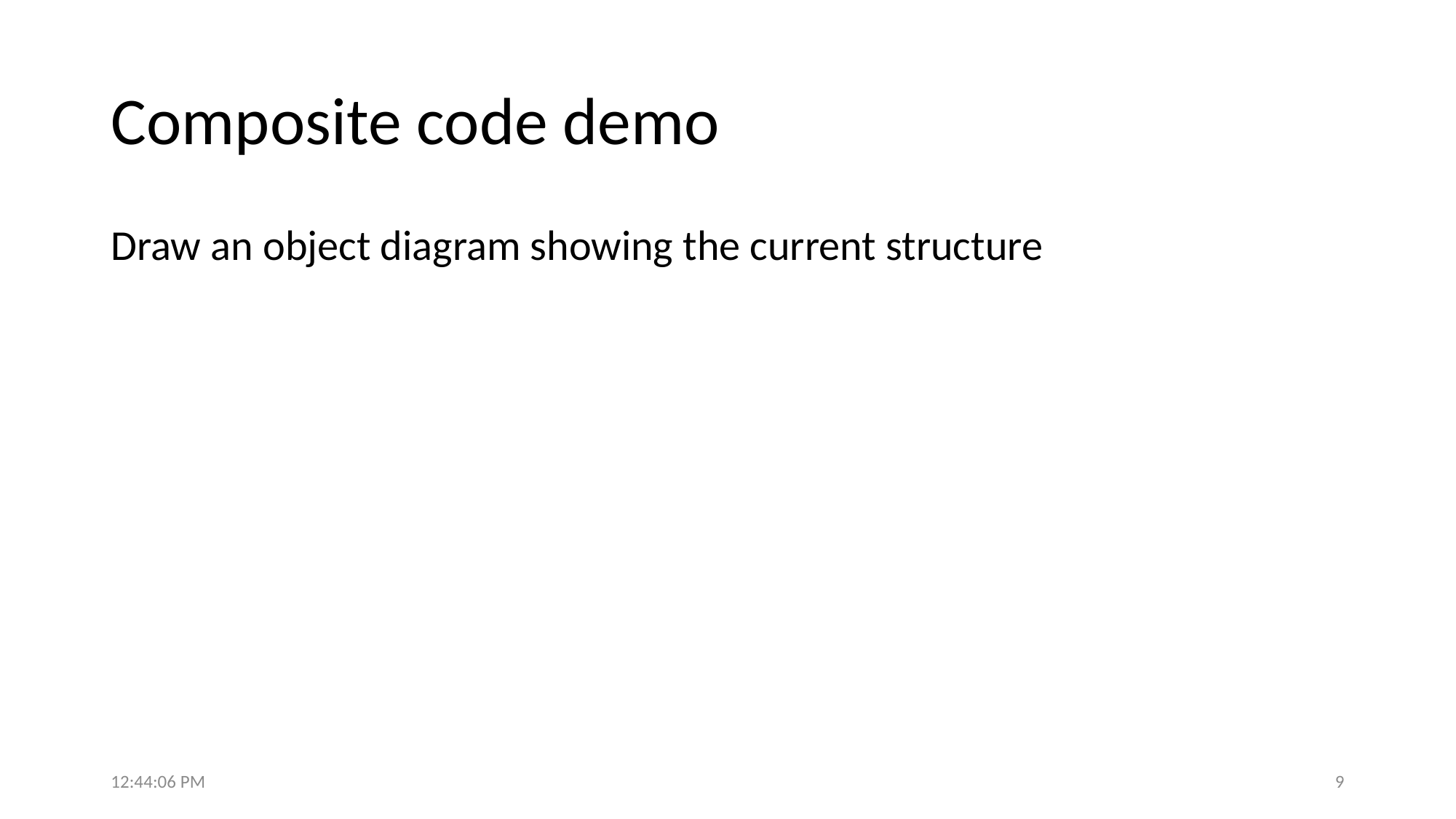

# Composite code demo
Draw an object diagram showing the current structure
12:44:06 PM
9